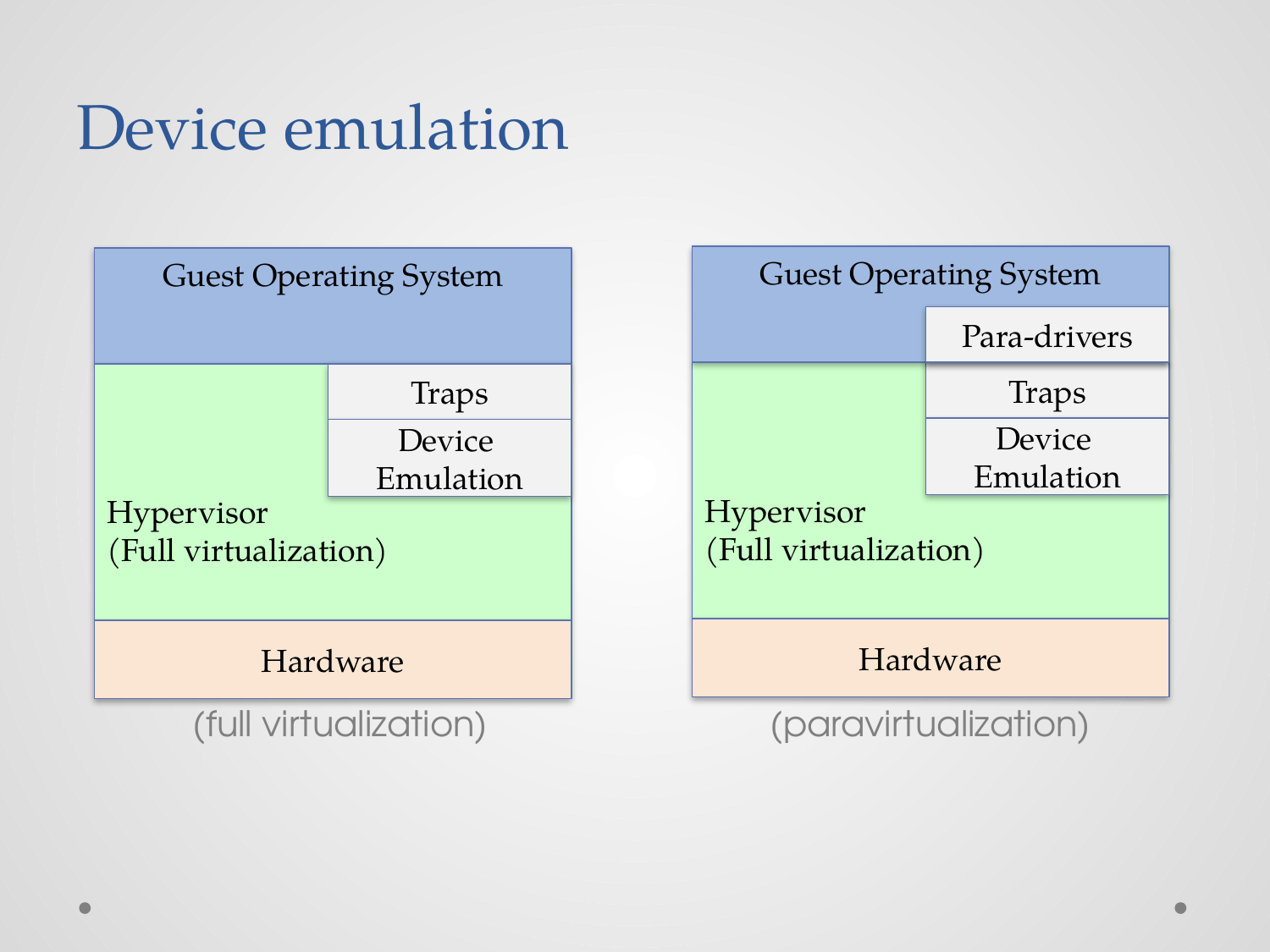

# Device emulation

            (full virtualization)                             (paravirtualization)
Guest Operating System
Guest Operating System
Para-drivers

Hypervisor
(Full virtualization)

Traps

Hypervisor
(Full virtualization)

Traps
Device
Emulation
Device
Emulation
Hardware
Hardware